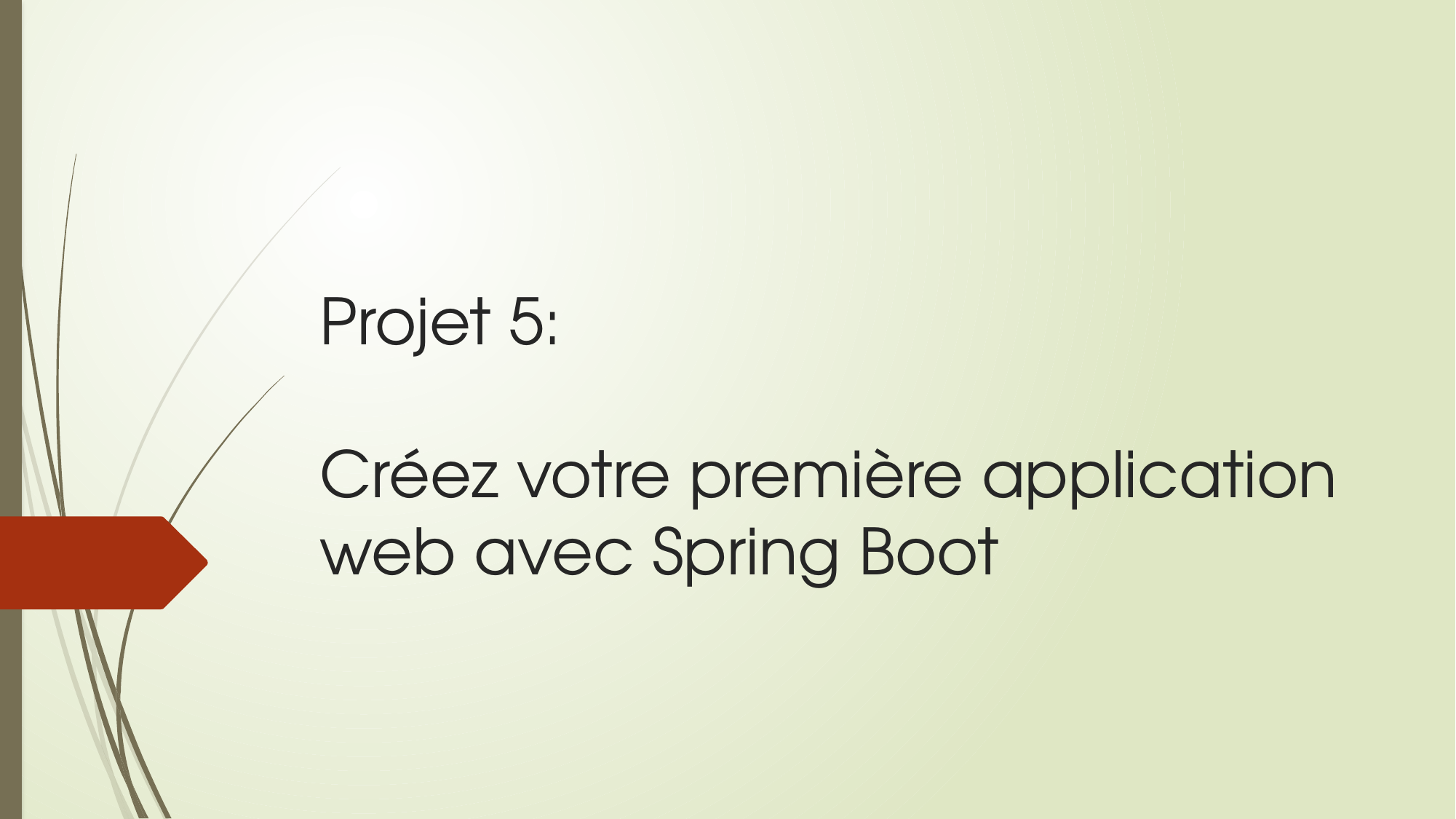

# Projet 5: Créez votre première application web avec Spring Boot